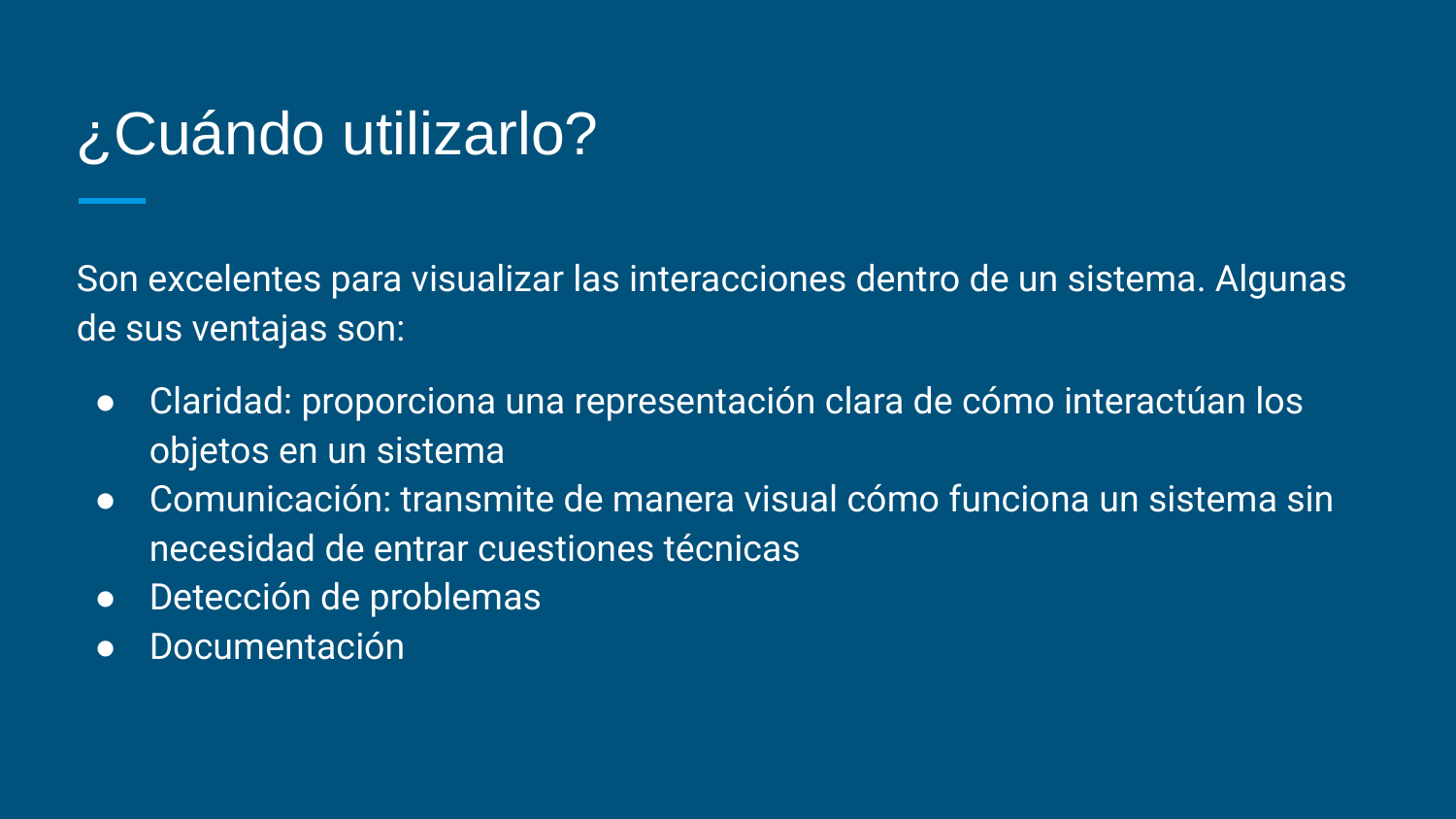

# ¿Cuándo utilizarlo?
Son excelentes para visualizar las interacciones dentro de un sistema. Algunas de sus ventajas son:
Claridad: proporciona una representación clara de cómo interactúan los objetos en un sistema
Comunicación: transmite de manera visual cómo funciona un sistema sin necesidad de entrar cuestiones técnicas
Detección de problemas
Documentación